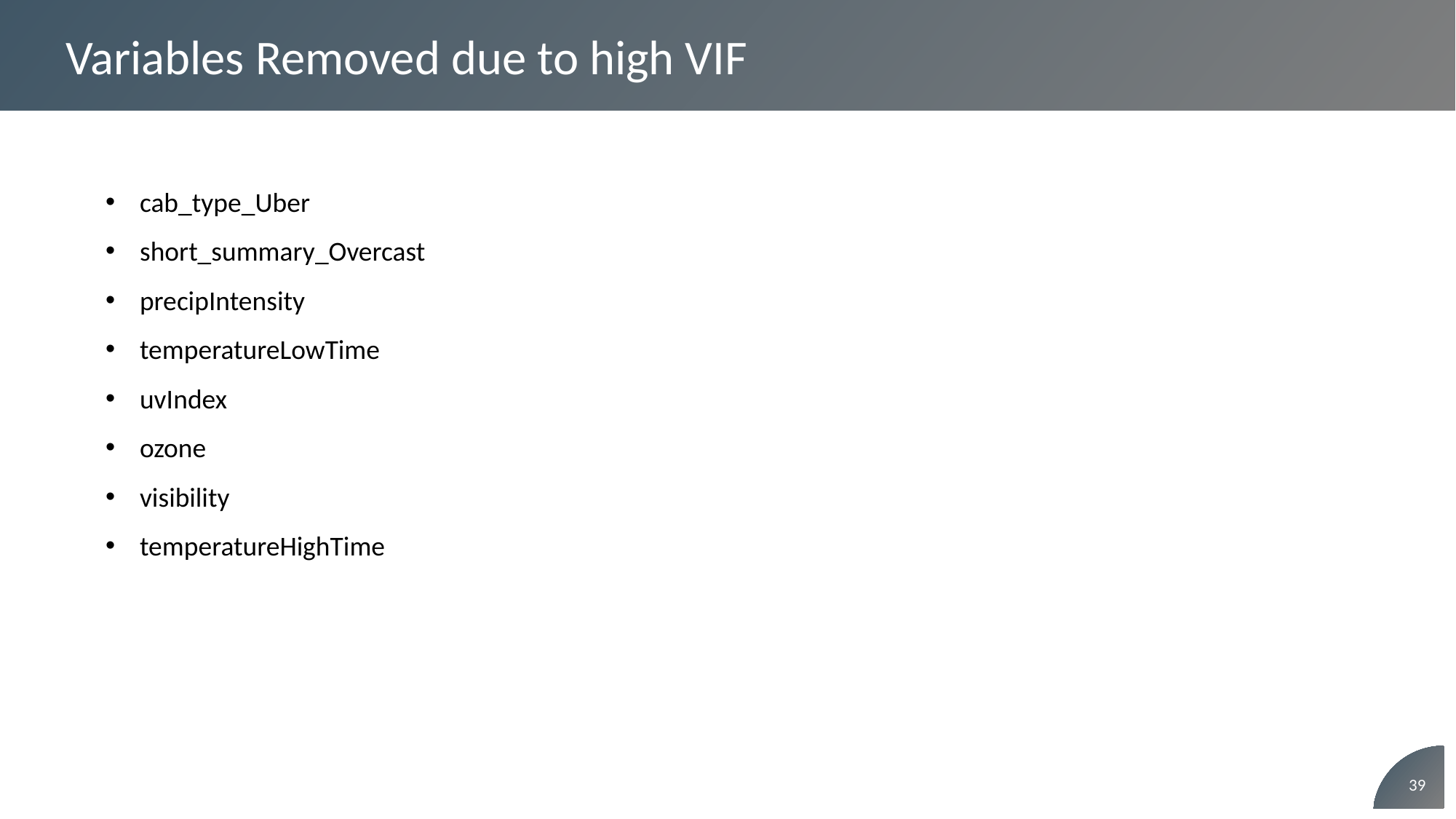

Variables Removed due to high VIF
cab_type_Uber
short_summary_Overcast
precipIntensity
temperatureLowTime
uvIndex
ozone
visibility
temperatureHighTime

39
39